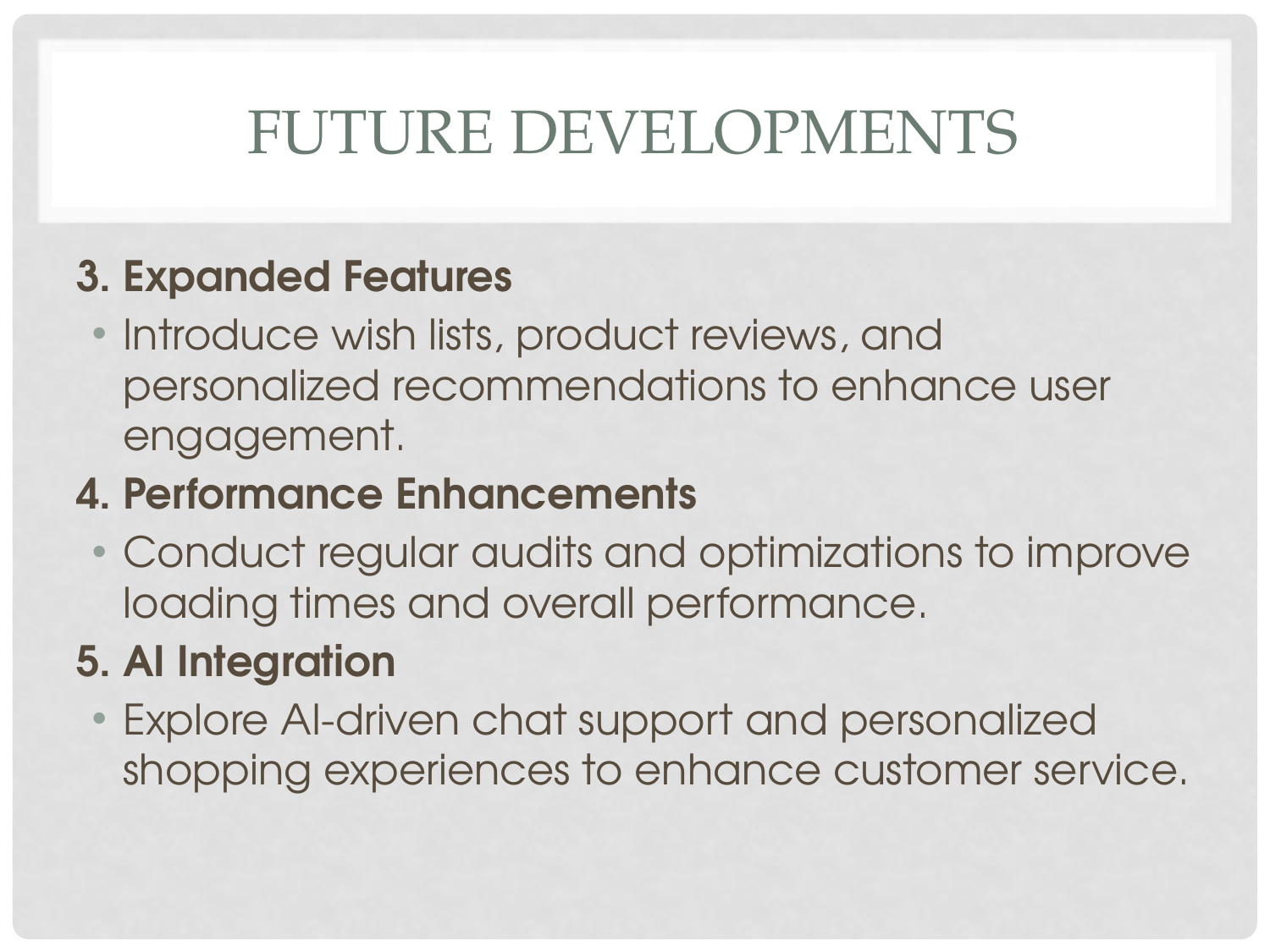

# Future Developments
3. Expanded Features
Introduce wish lists, product reviews, and personalized recommendations to enhance user engagement.
4. Performance Enhancements
Conduct regular audits and optimizations to improve loading times and overall performance.
5. AI Integration
Explore AI-driven chat support and personalized shopping experiences to enhance customer service.